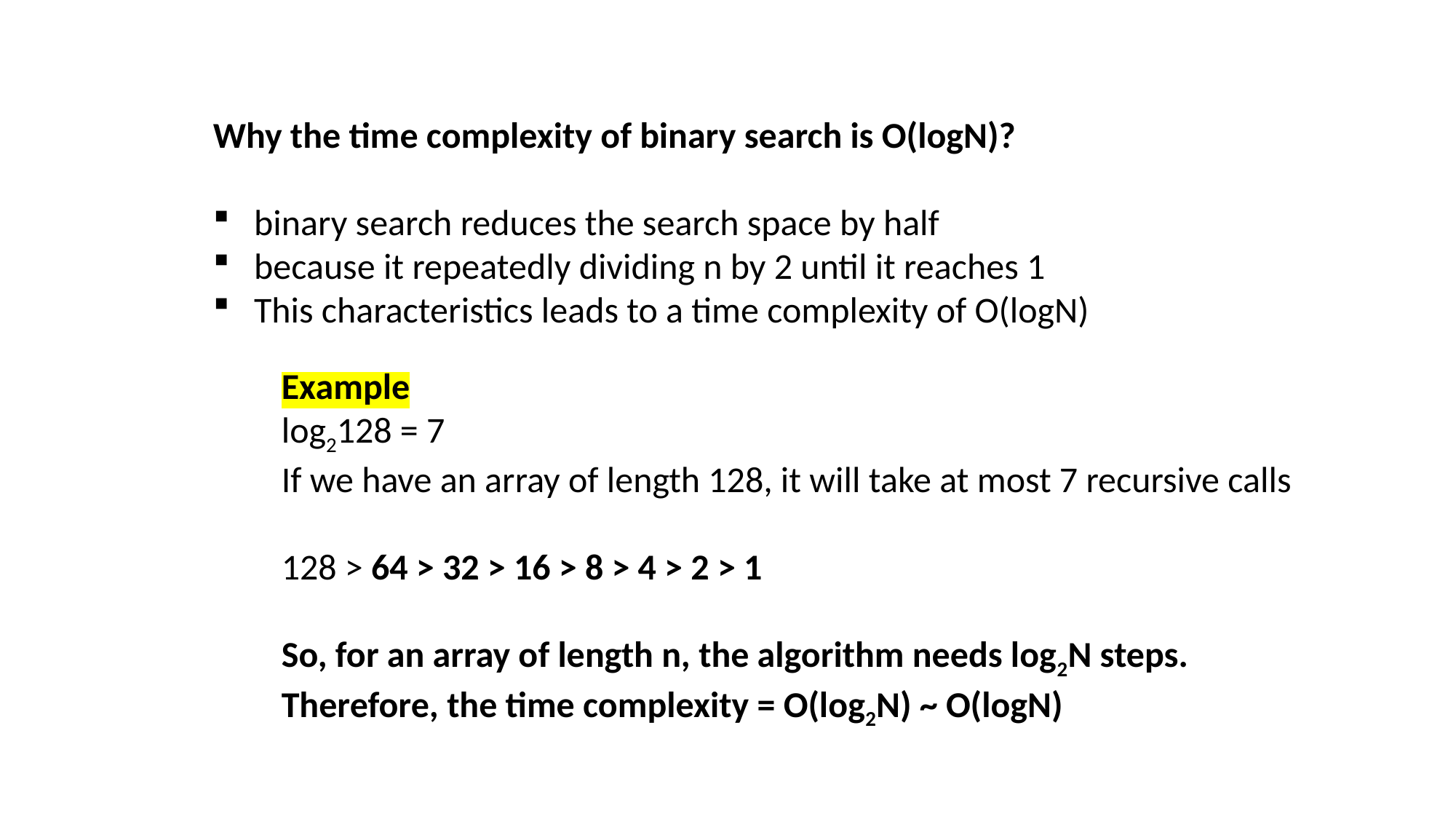

Why the time complexity of binary search is O(logN)?

binary search reduces the search space by half
because it repeatedly dividing n by 2 until it reaches 1
This characteristics leads to a time complexity of O(logN)
Example
log2128 = 7
If we have an array of length 128, it will take at most 7 recursive calls

128 > 64 > 32 > 16 > 8 > 4 > 2 > 1

So, for an array of length n, the algorithm needs log2N steps.
Therefore, the time complexity = O(log2N) ~ O(logN)